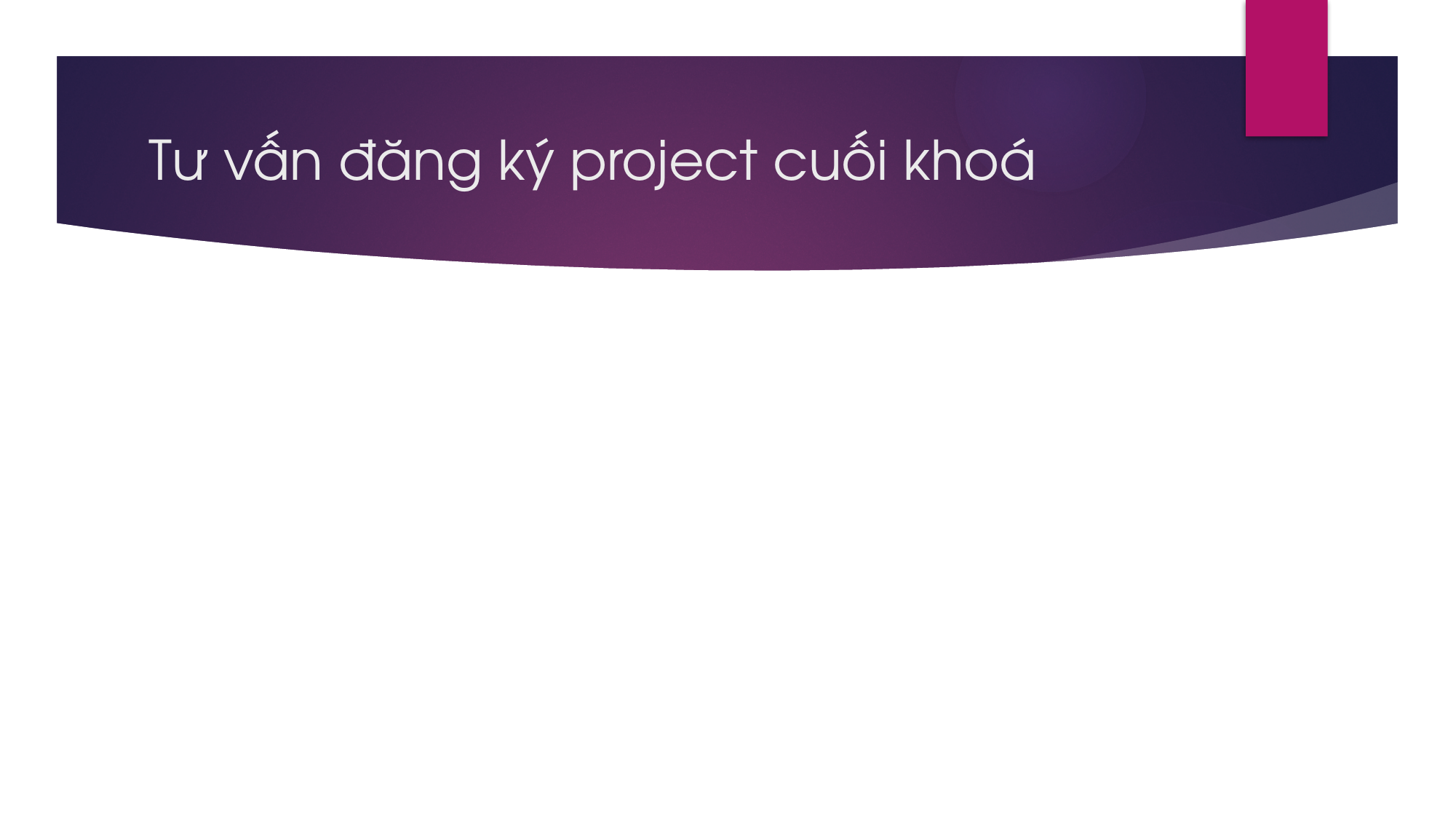

# Tư vấn đăng ký project cuối khoá